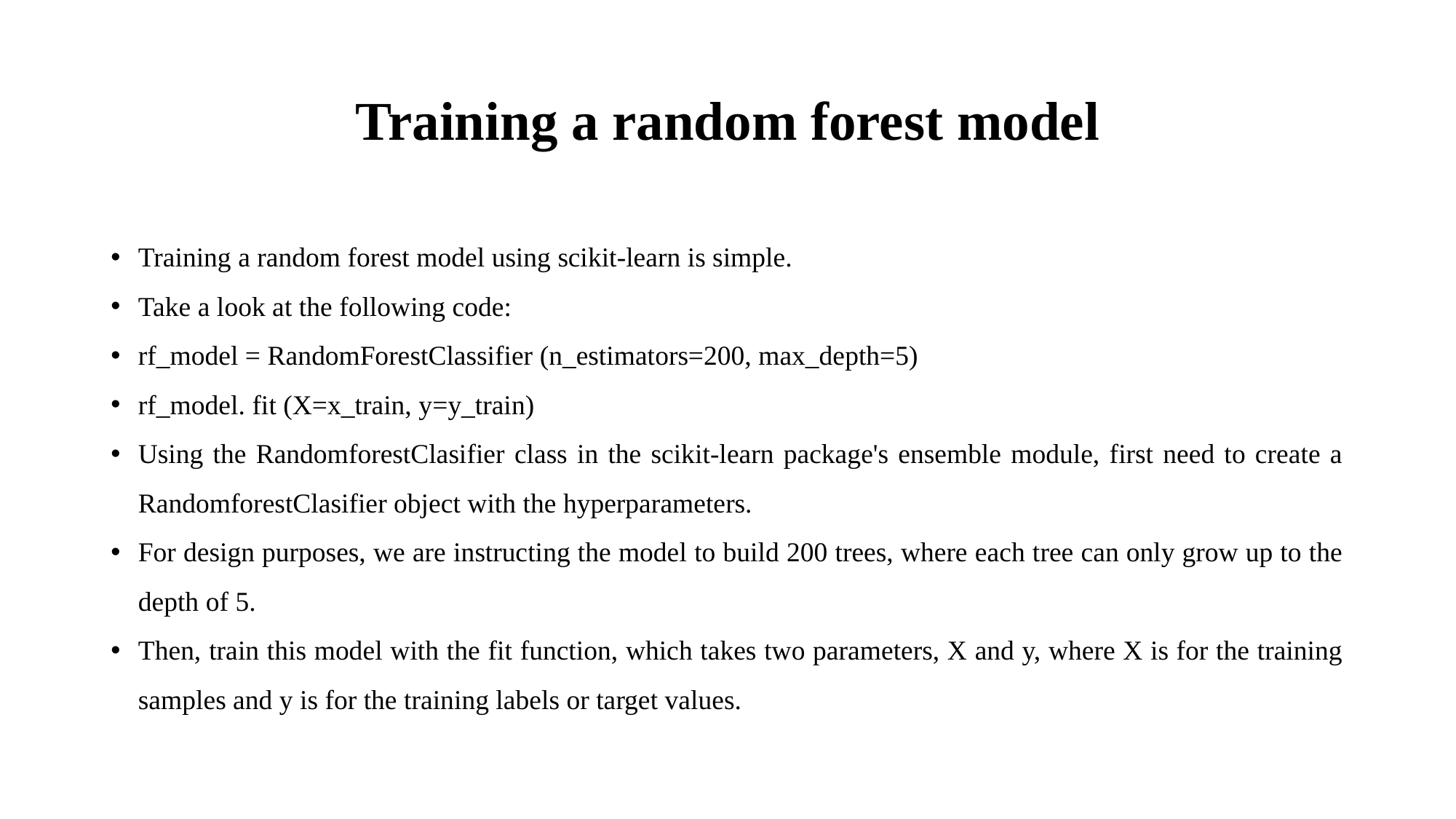

# Training a random forest model
Training a random forest model using scikit-learn is simple.
Take a look at the following code:
rf_model = RandomForestClassifier (n_estimators=200, max_depth=5)
rf_model. fit (X=x_train, y=y_train)
Using the RandomforestClasifier class in the scikit-learn package's ensemble module, first need to create a RandomforestClasifier object with the hyperparameters.
For design purposes, we are instructing the model to build 200 trees, where each tree can only grow up to the depth of 5.
Then, train this model with the fit function, which takes two parameters, X and y, where X is for the training samples and y is for the training labels or target values.